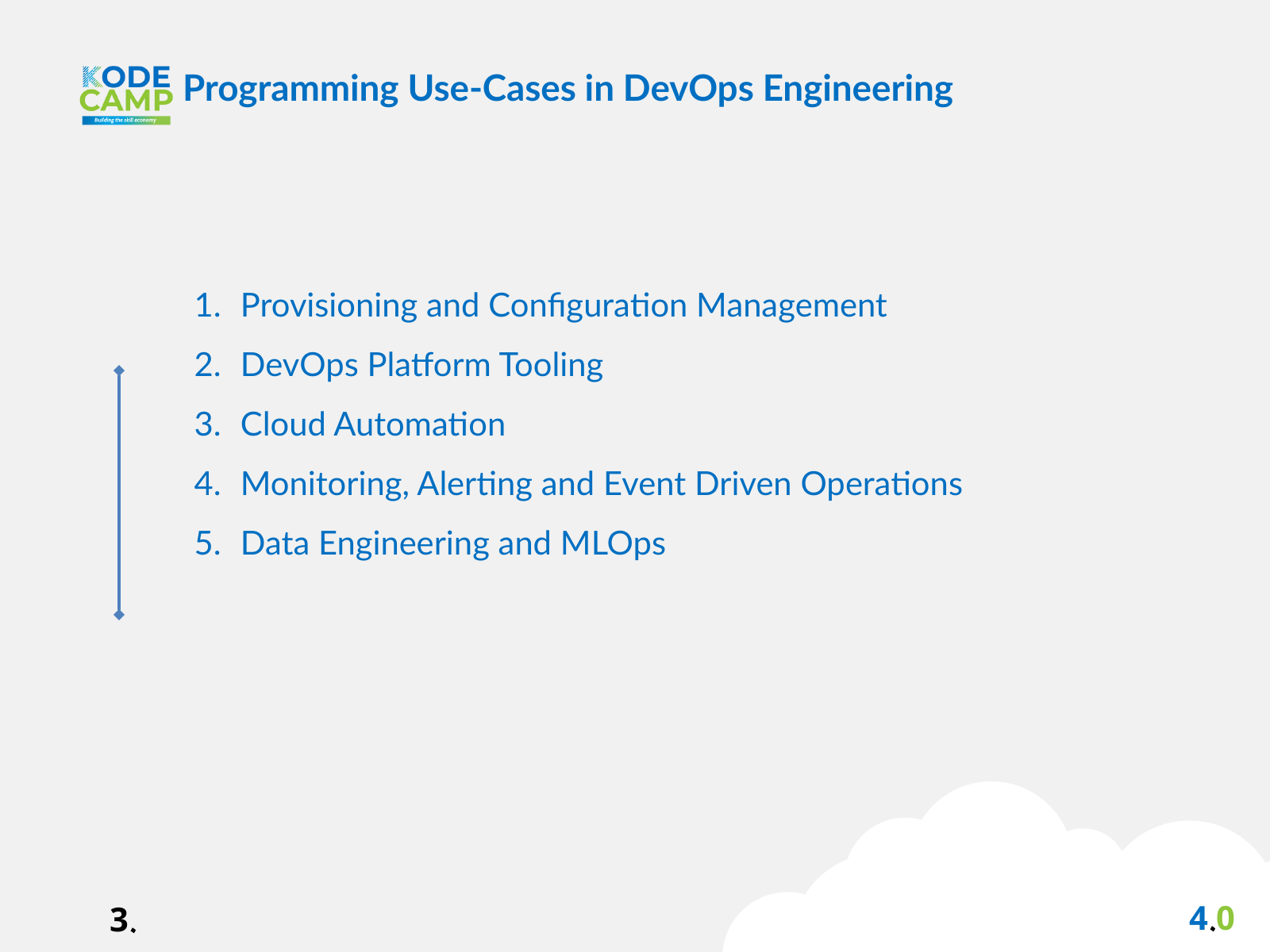

Programming Use-Cases in DevOps Engineering
Provisioning and Configuration Management
DevOps Platform Tooling
Cloud Automation
Monitoring, Alerting and Event Driven Operations
Data Engineering and MLOps
4.0
3.